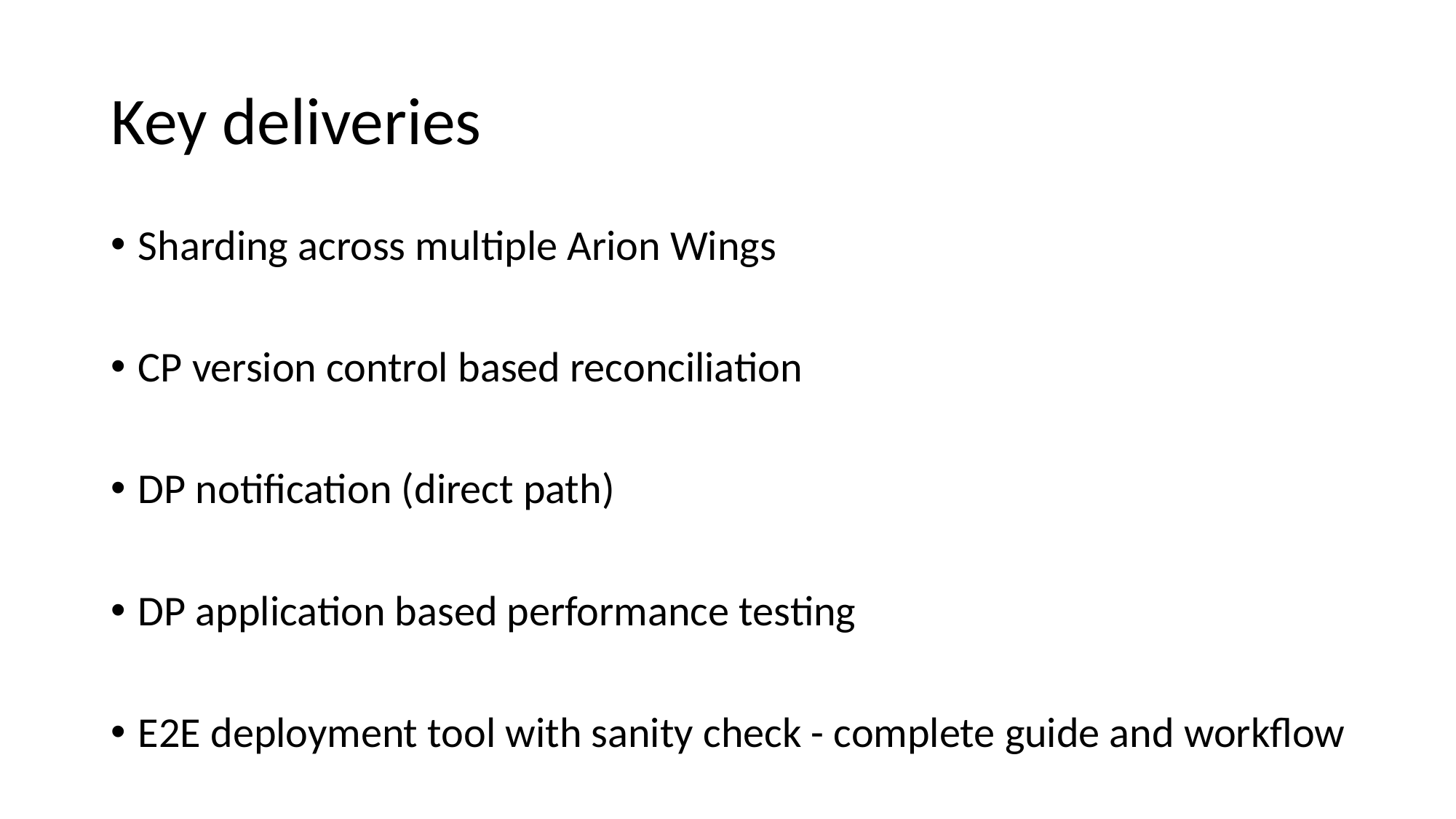

# Key deliveries
Sharding across multiple Arion Wings

CP version control based reconciliation

DP notification (direct path)

DP application based performance testing

E2E deployment tool with sanity check - complete guide and workflow